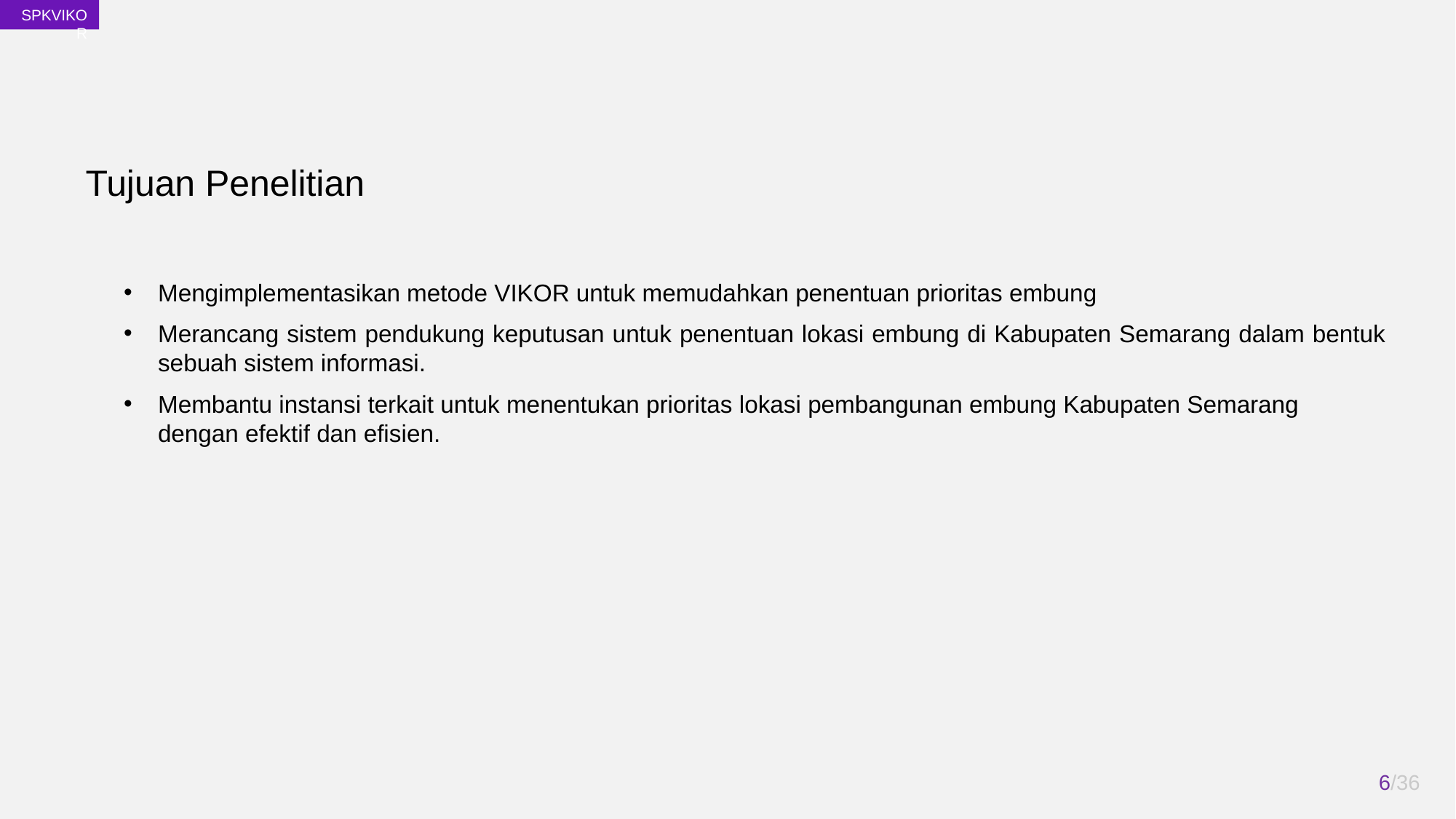

Tujuan Penelitian
Mengimplementasikan metode VIKOR untuk memudahkan penentuan prioritas embung
Merancang sistem pendukung keputusan untuk penentuan lokasi embung di Kabupaten Semarang dalam bentuk sebuah sistem informasi.
Membantu instansi terkait untuk menentukan prioritas lokasi pembangunan embung Kabupaten Semarang dengan efektif dan efisien.

6/36